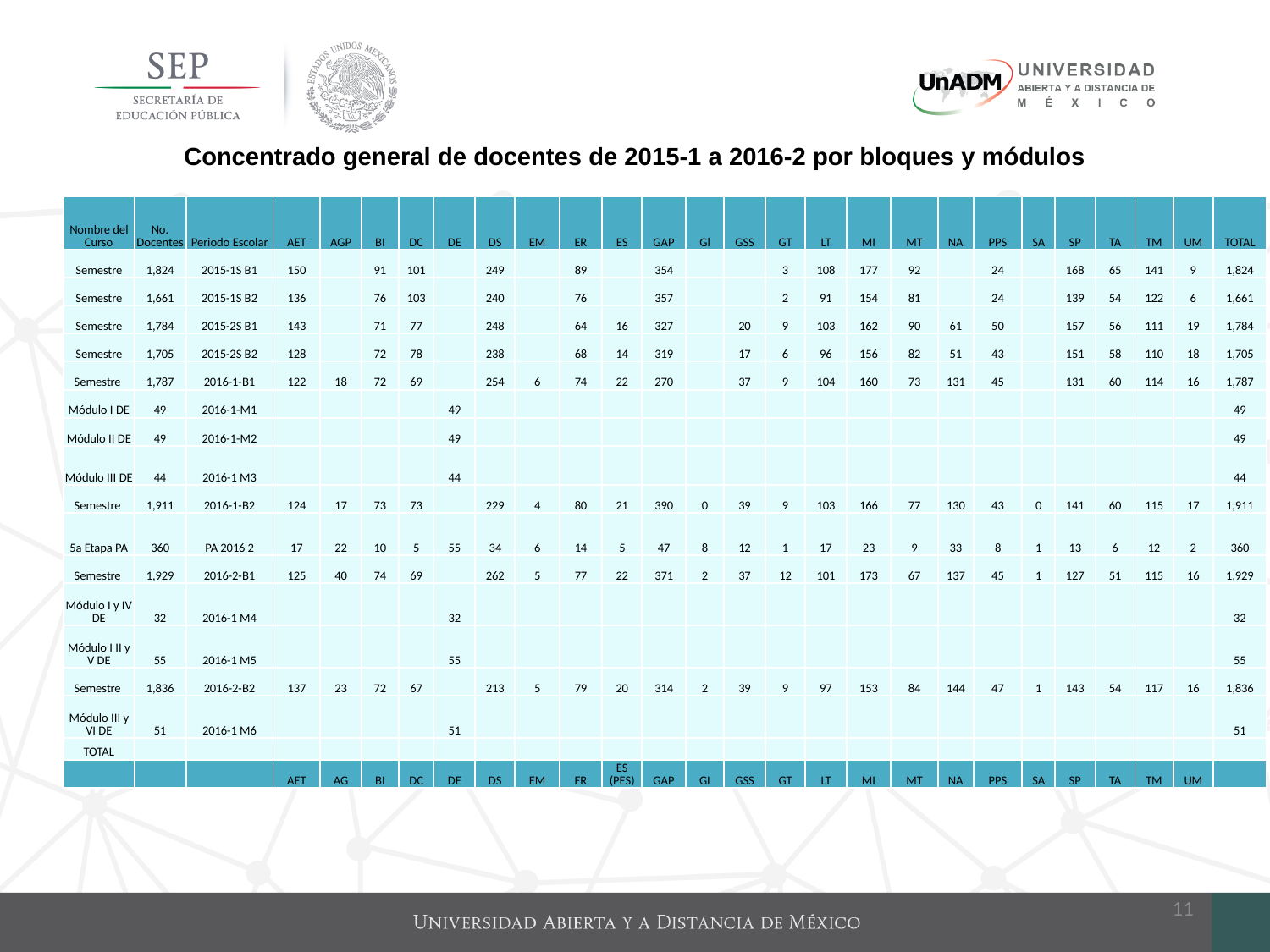

# Concentrado general de docentes de 2015-1 a 2016-2 por bloques y módulos
| Nombre del Curso | No. Docentes | Periodo Escolar | AET | AGP | BI | DC | DE | DS | EM | ER | ES | GAP | Gl | GSS | GT | LT | MI | MT | NA | PPS | SA | SP | TA | TM | UM | TOTAL |
| --- | --- | --- | --- | --- | --- | --- | --- | --- | --- | --- | --- | --- | --- | --- | --- | --- | --- | --- | --- | --- | --- | --- | --- | --- | --- | --- |
| Semestre | 1,824 | 2015-1S B1 | 150 |  | 91 | 101 |  | 249 |  | 89 |  | 354 |  |  | 3 | 108 | 177 | 92 |  | 24 |  | 168 | 65 | 141 | 9 | 1,824 |
| Semestre | 1,661 | 2015-1S B2 | 136 |  | 76 | 103 |  | 240 |  | 76 |  | 357 |  |  | 2 | 91 | 154 | 81 |  | 24 |  | 139 | 54 | 122 | 6 | 1,661 |
| Semestre | 1,784 | 2015-2S B1 | 143 |  | 71 | 77 |  | 248 |  | 64 | 16 | 327 |  | 20 | 9 | 103 | 162 | 90 | 61 | 50 |  | 157 | 56 | 111 | 19 | 1,784 |
| Semestre | 1,705 | 2015-2S B2 | 128 |  | 72 | 78 |  | 238 |  | 68 | 14 | 319 |  | 17 | 6 | 96 | 156 | 82 | 51 | 43 |  | 151 | 58 | 110 | 18 | 1,705 |
| Semestre | 1,787 | 2016-1-B1 | 122 | 18 | 72 | 69 |  | 254 | 6 | 74 | 22 | 270 |  | 37 | 9 | 104 | 160 | 73 | 131 | 45 |  | 131 | 60 | 114 | 16 | 1,787 |
| Módulo I DE | 49 | 2016-1-M1 |  |  |  |  | 49 |  |  |  |  |  |  |  |  |  |  |  |  |  |  |  |  |  |  | 49 |
| Módulo II DE | 49 | 2016-1-M2 |  |  |  |  | 49 |  |  |  |  |  |  |  |  |  |  |  |  |  |  |  |  |  |  | 49 |
| Módulo III DE | 44 | 2016-1 M3 |  |  |  |  | 44 |  |  |  |  |  |  |  |  |  |  |  |  |  |  |  |  |  |  | 44 |
| Semestre | 1,911 | 2016-1-B2 | 124 | 17 | 73 | 73 |  | 229 | 4 | 80 | 21 | 390 | 0 | 39 | 9 | 103 | 166 | 77 | 130 | 43 | 0 | 141 | 60 | 115 | 17 | 1,911 |
| 5a Etapa PA | 360 | PA 2016 2 | 17 | 22 | 10 | 5 | 55 | 34 | 6 | 14 | 5 | 47 | 8 | 12 | 1 | 17 | 23 | 9 | 33 | 8 | 1 | 13 | 6 | 12 | 2 | 360 |
| Semestre | 1,929 | 2016-2-B1 | 125 | 40 | 74 | 69 |  | 262 | 5 | 77 | 22 | 371 | 2 | 37 | 12 | 101 | 173 | 67 | 137 | 45 | 1 | 127 | 51 | 115 | 16 | 1,929 |
| Módulo I y IV DE | 32 | 2016-1 M4 |  |  |  |  | 32 |  |  |  |  |  |  |  |  |  |  |  |  |  |  |  |  |  |  | 32 |
| Módulo I II y V DE | 55 | 2016-1 M5 |  |  |  |  | 55 |  |  |  |  |  |  |  |  |  |  |  |  |  |  |  |  |  |  | 55 |
| Semestre | 1,836 | 2016-2-B2 | 137 | 23 | 72 | 67 |  | 213 | 5 | 79 | 20 | 314 | 2 | 39 | 9 | 97 | 153 | 84 | 144 | 47 | 1 | 143 | 54 | 117 | 16 | 1,836 |
| Módulo III y VI DE | 51 | 2016-1 M6 |  |  |  |  | 51 |  |  |  |  |  |  |  |  |  |  |  |  |  |  |  |  |  |  | 51 |
| TOTAL |  |  |  |  |  |  |  |  |  |  |  |  |  |  |  |  |  |  |  |  |  |  |  |  |  |  |
|  |  |  | AET | AG | BI | DC | DE | DS | EM | ER | ES (PES) | GAP | GI | GSS | GT | LT | MI | MT | NA | PPS | SA | SP | TA | TM | UM |  |
11